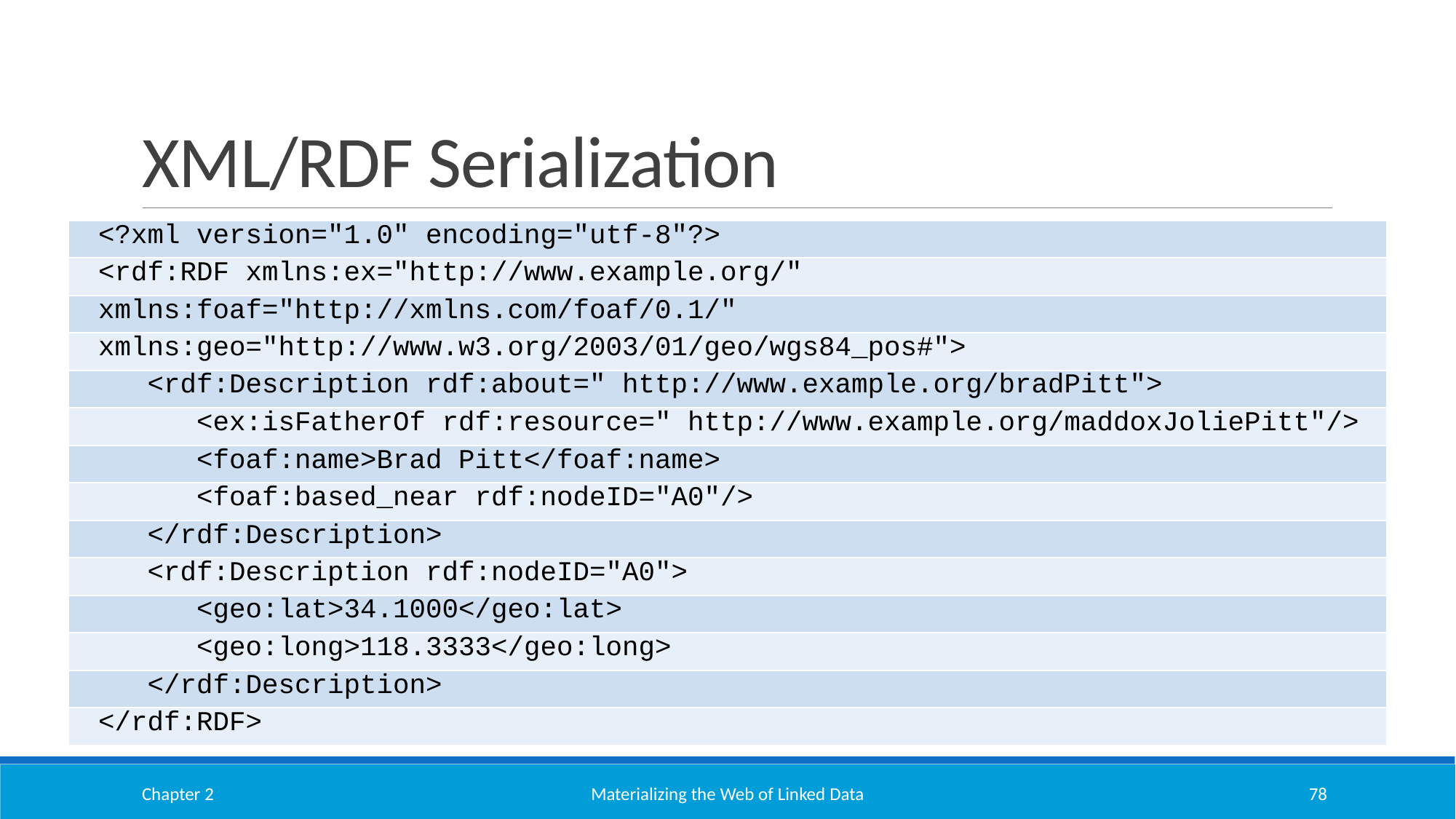

# XML/RDF Serialization
| <?xml version="1.0" encoding="utf-8"?> |
| --- |
| <rdf:RDF xmlns:ex="http://www.example.org/" |
| xmlns:foaf="http://xmlns.com/foaf/0.1/" |
| xmlns:geo="http://www.w3.org/2003/01/geo/wgs84\_pos#"> |
| <rdf:Description rdf:about=" http://www.example.org/bradPitt"> |
| <ex:isFatherOf rdf:resource=" http://www.example.org/maddoxJoliePitt"/> |
| <foaf:name>Brad Pitt</foaf:name> |
| <foaf:based\_near rdf:nodeID="A0"/> |
| </rdf:Description> |
| <rdf:Description rdf:nodeID="A0"> |
| <geo:lat>34.1000</geo:lat> |
| <geo:long>118.3333</geo:long> |
| </rdf:Description> |
| </rdf:RDF> |
Chapter 2
Materializing the Web of Linked Data
78